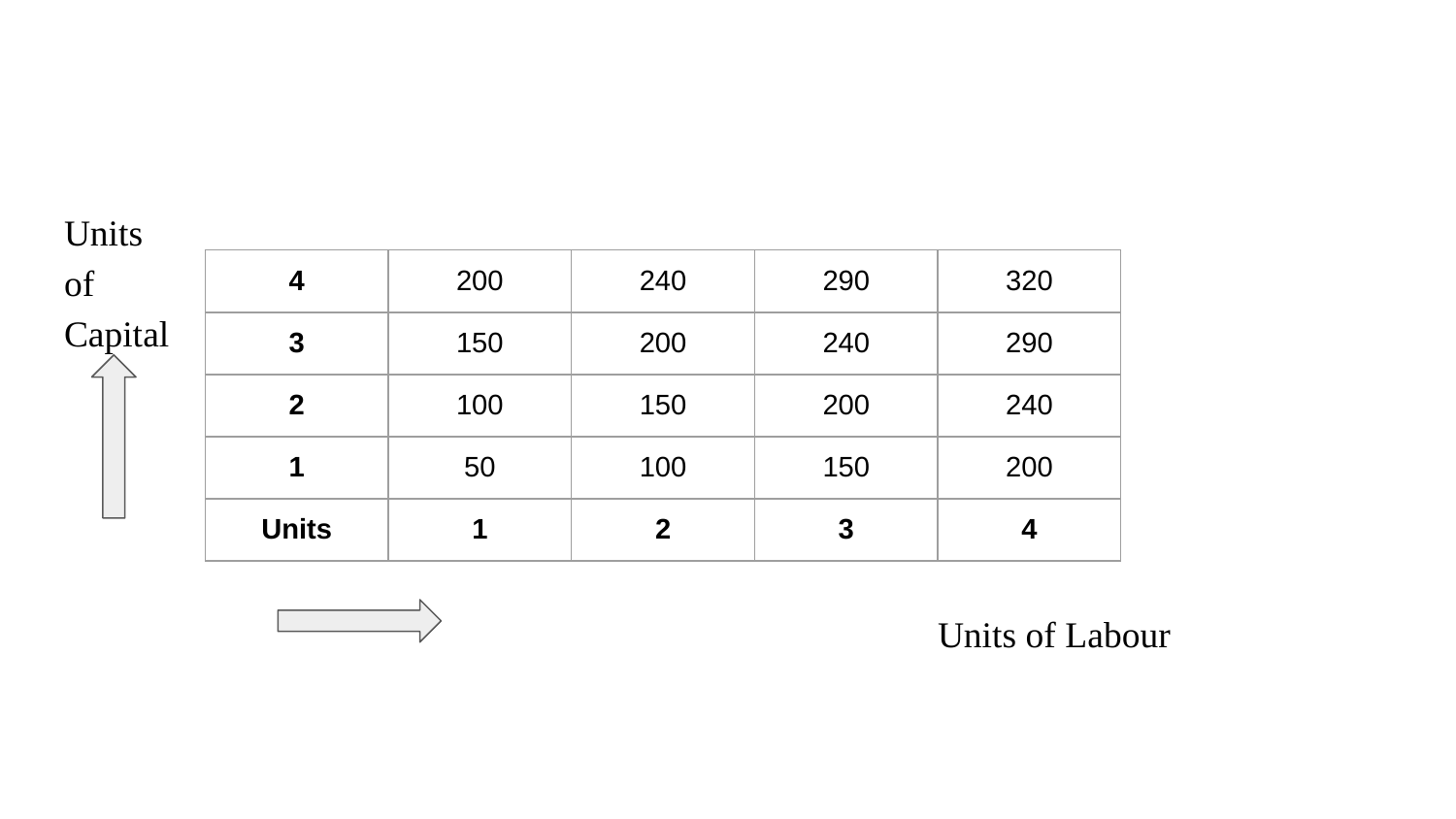

Units
of
Capital

						Units of Labour

| 4 | 200 | 240 | 290 | 320 |
| --- | --- | --- | --- | --- |
| 3 | 150 | 200 | 240 | 290 |
| 2 | 100 | 150 | 200 | 240 |
| 1 | 50 | 100 | 150 | 200 |
| Units | 1 | 2 | 3 | 4 |